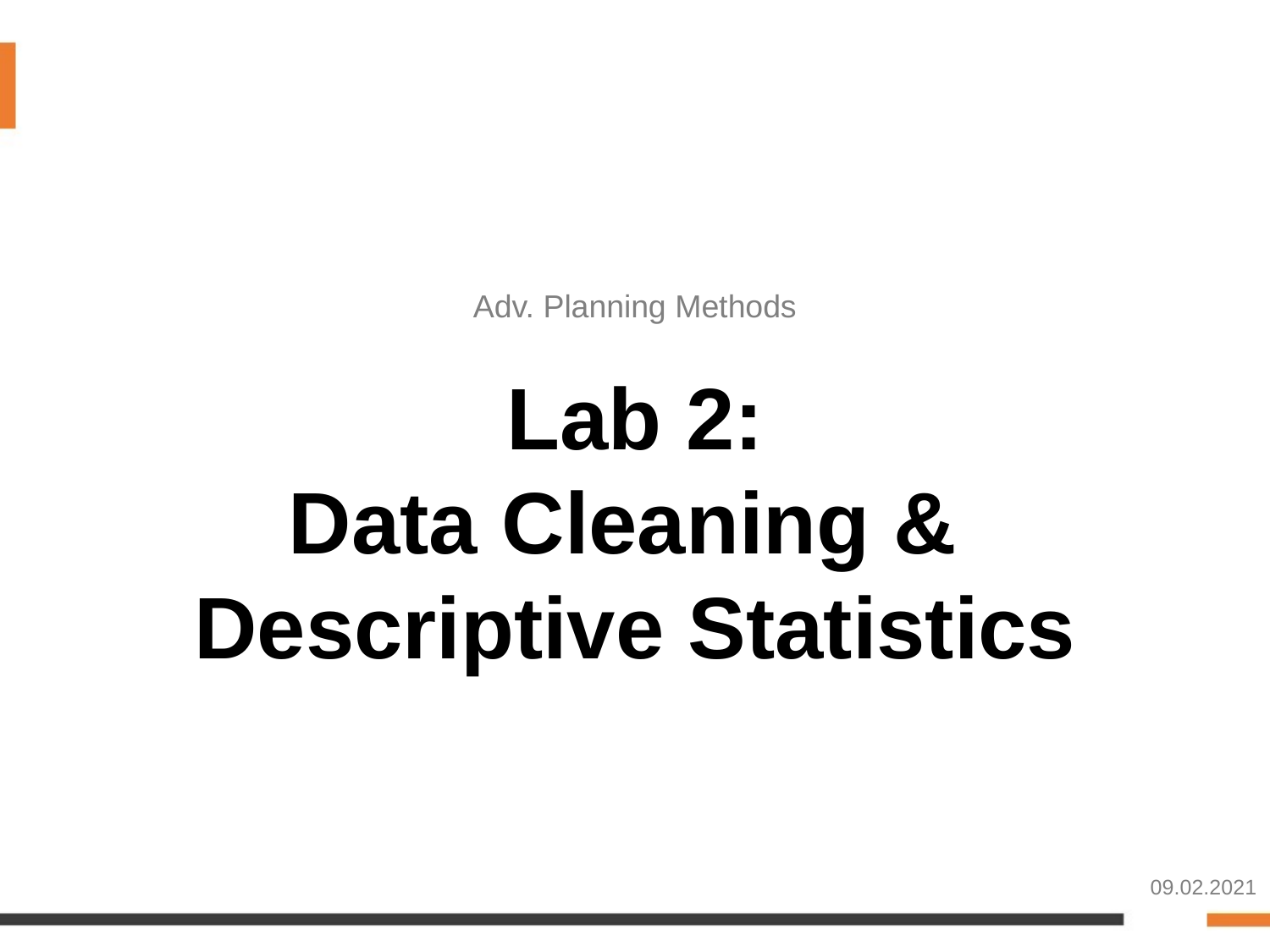

Adv. Planning Methods

Lab 2:
Data Cleaning &
Descriptive Statistics
09.02.2021